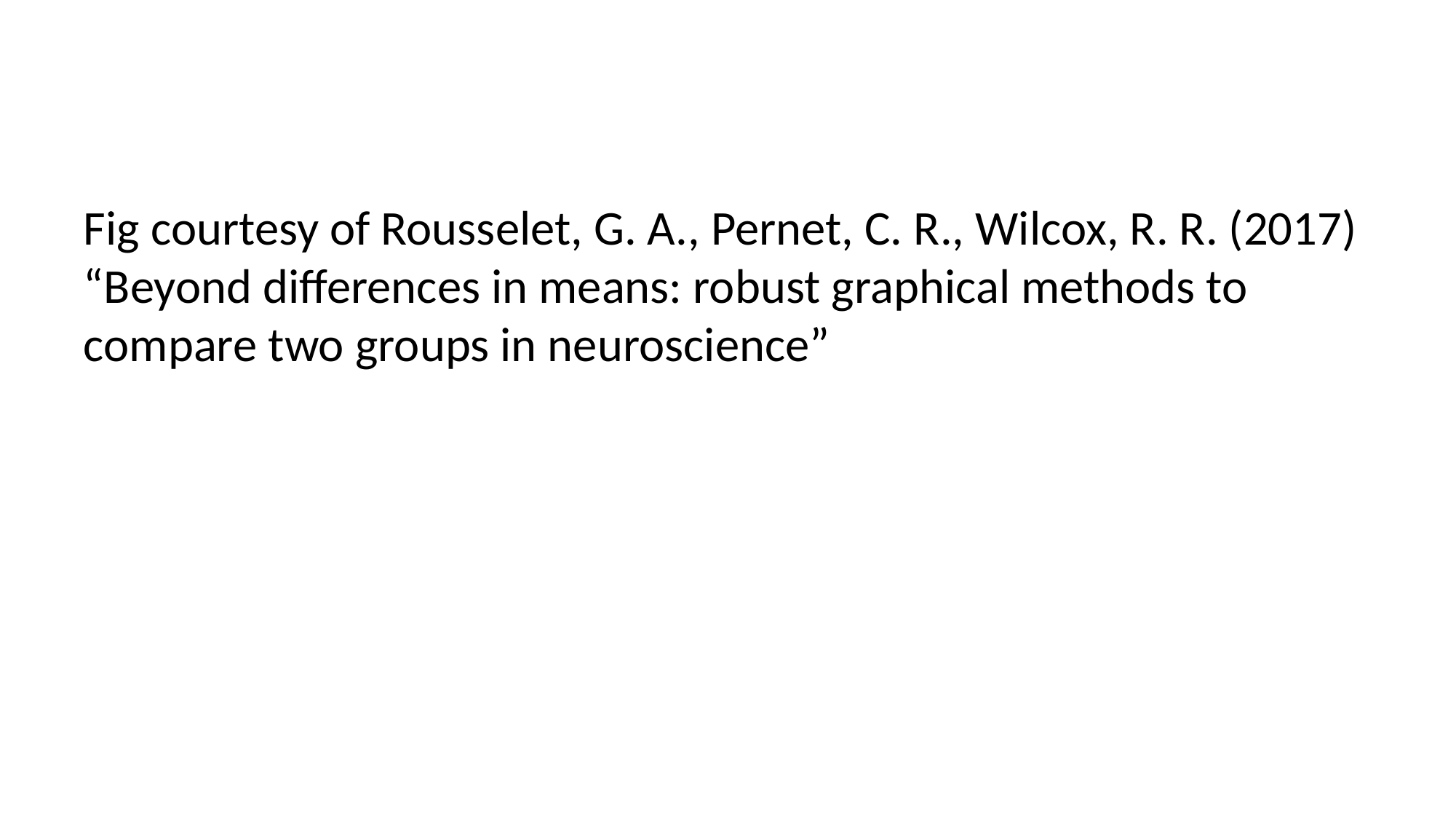

Fig courtesy of Rousselet, G. A., Pernet, C. R., Wilcox, R. R. (2017) “Beyond differences in means: robust graphical methods to compare two groups in neuroscience”